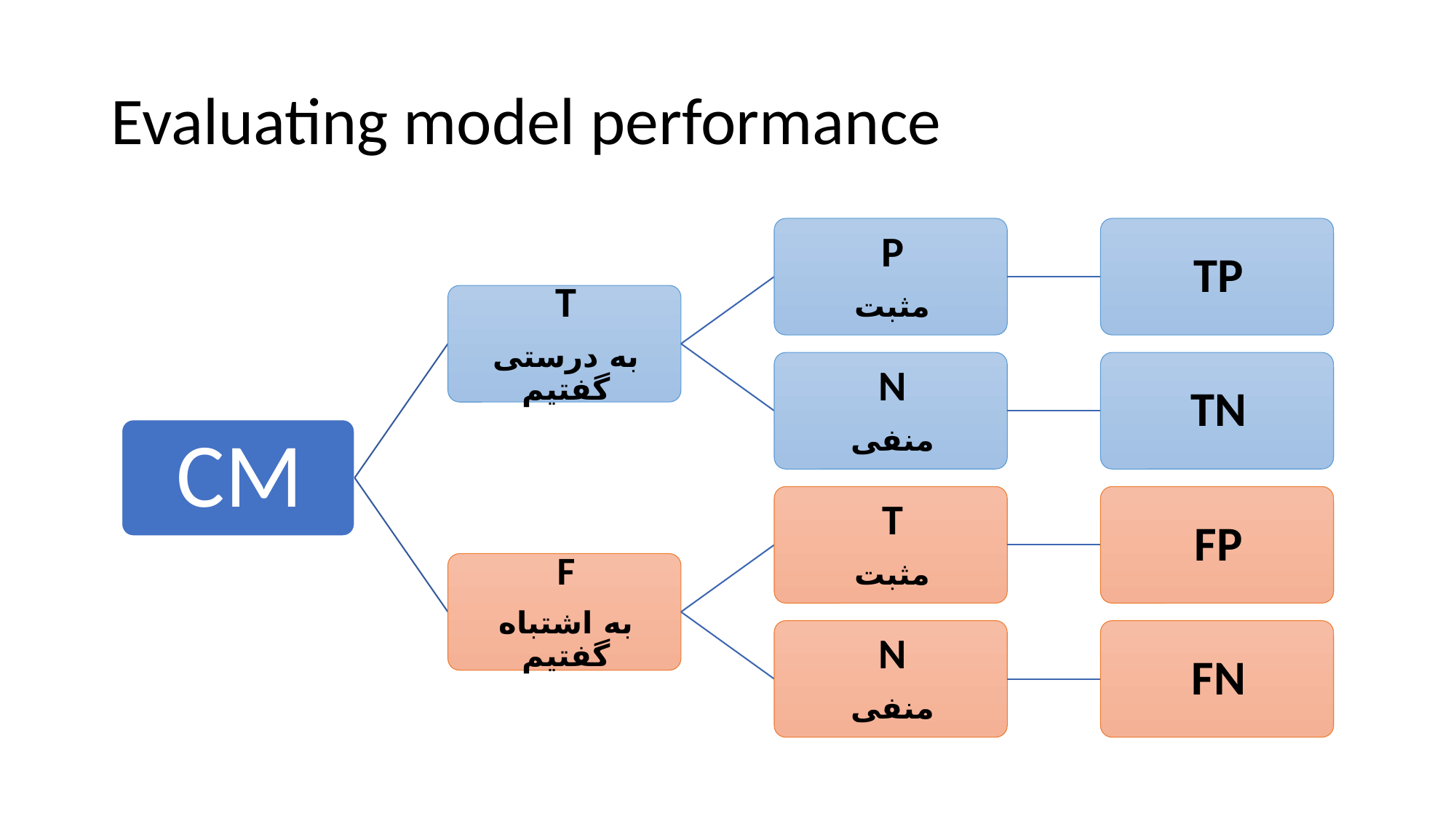

# Evaluating model performance
CM

T
به درستی گفتیم

P
مثبت

TP

N
منفی

TN

F
به اشتباه گفتیم

T
مثبت

FP

N
منفی

FN